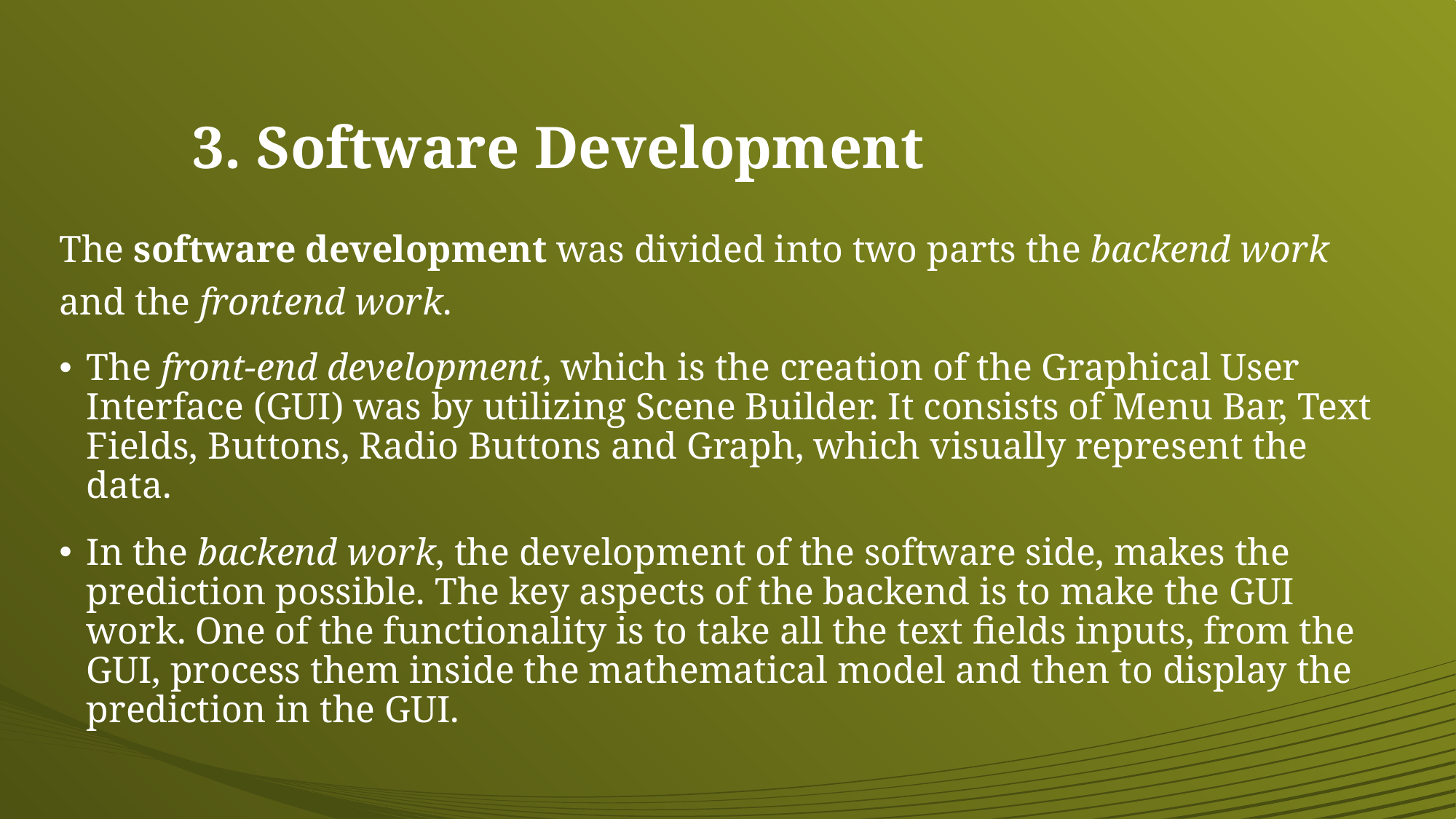

# 3. Software Development
The software development was divided into two parts the backend work and the frontend work.
The front-end development, which is the creation of the Graphical User Interface (GUI) was by utilizing Scene Builder. It consists of Menu Bar, Text Fields, Buttons, Radio Buttons and Graph, which visually represent the data.
In the backend work, the development of the software side, makes the prediction possible. The key aspects of the backend is to make the GUI work. One of the functionality is to take all the text fields inputs, from the GUI, process them inside the mathematical model and then to display the prediction in the GUI.